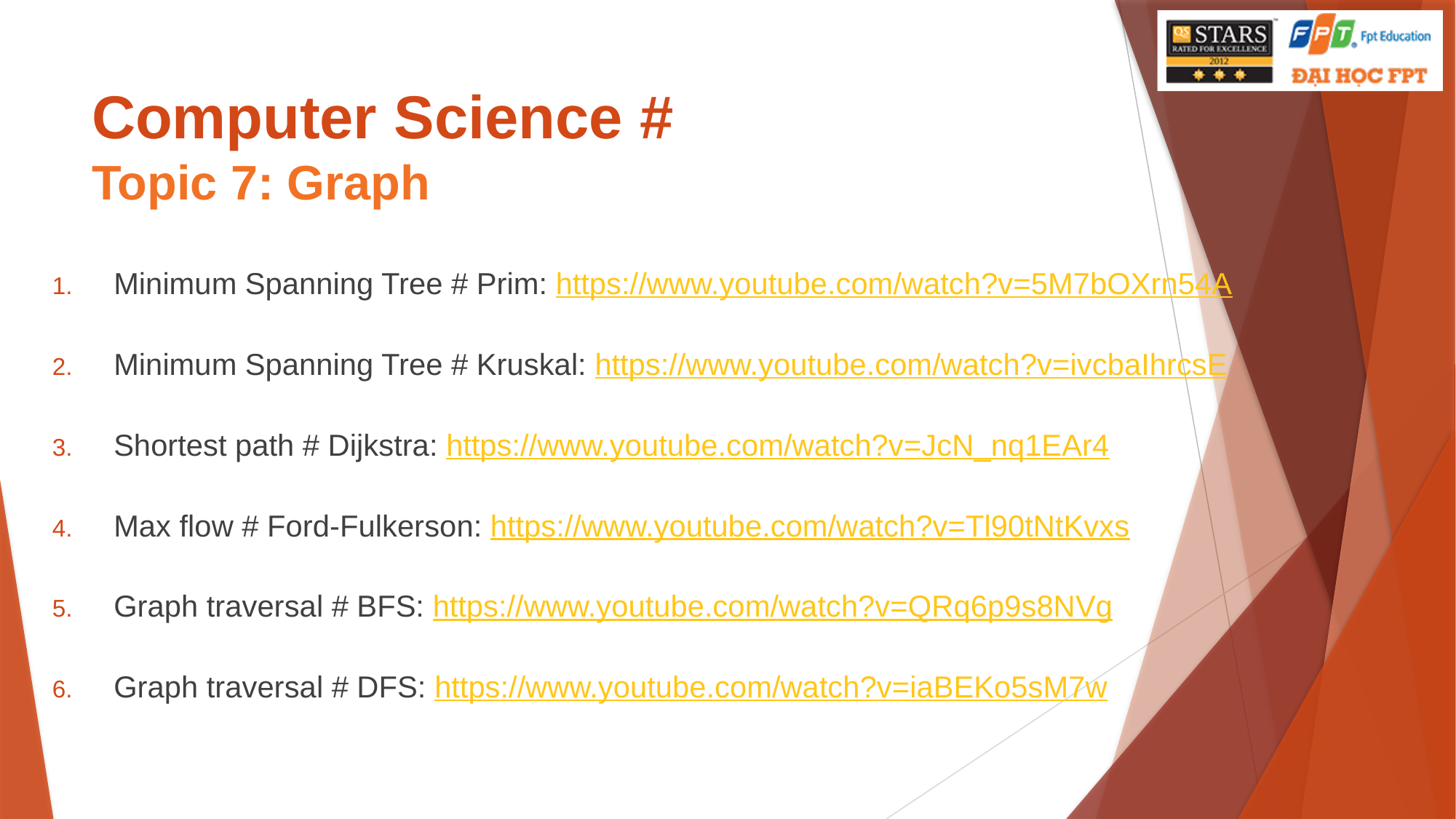

# Computer Science # Topic 7: Graph
Minimum Spanning Tree # Prim: https://www.youtube.com/watch?v=5M7bOXrn54A
Minimum Spanning Tree # Kruskal: https://www.youtube.com/watch?v=ivcbaIhrcsE
Shortest path # Dijkstra: https://www.youtube.com/watch?v=JcN_nq1EAr4
Max flow # Ford-Fulkerson: https://www.youtube.com/watch?v=Tl90tNtKvxs
Graph traversal # BFS: https://www.youtube.com/watch?v=QRq6p9s8NVg
Graph traversal # DFS: https://www.youtube.com/watch?v=iaBEKo5sM7w